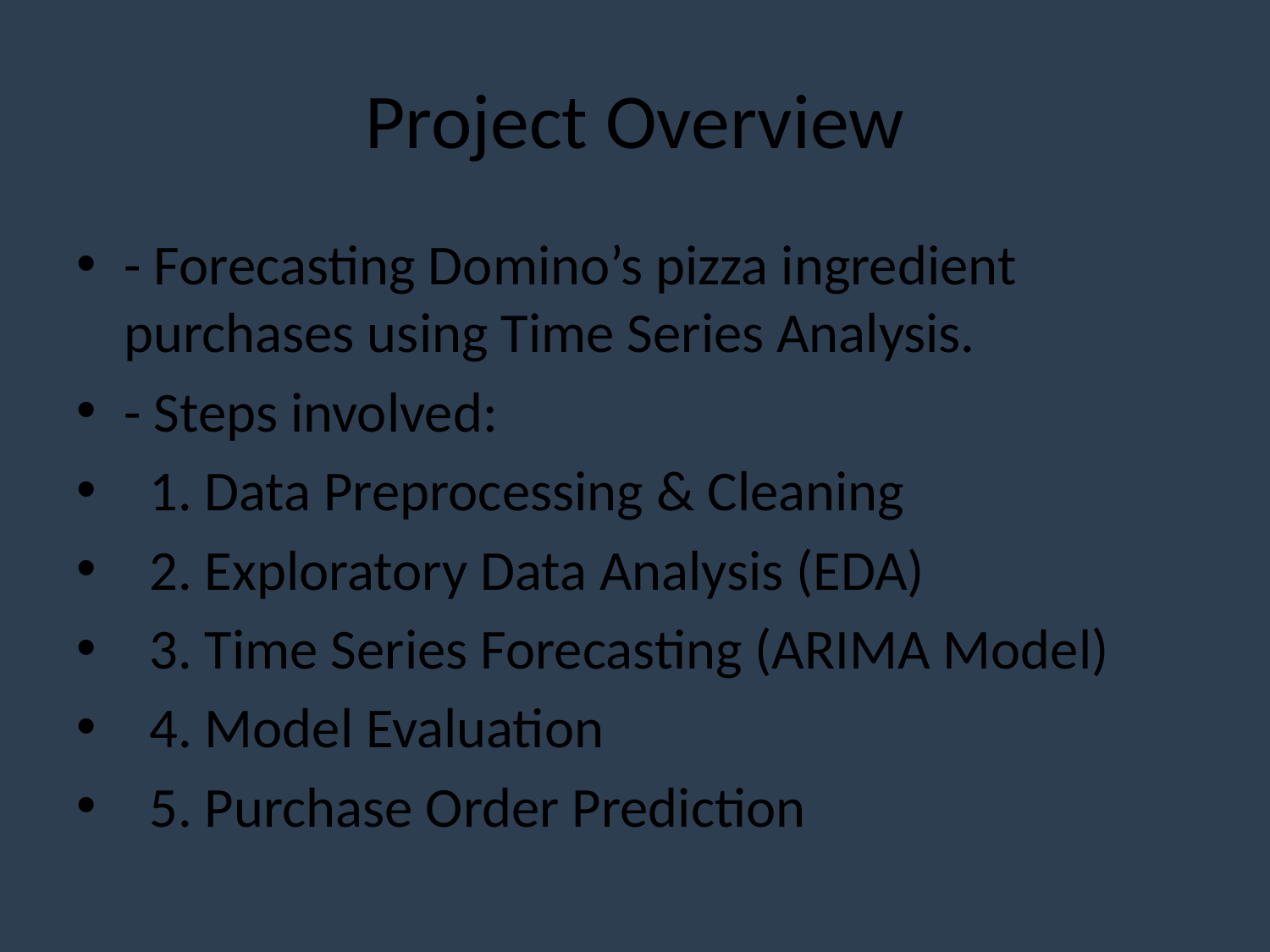

# Project Overview
- Forecasting Domino’s pizza ingredient purchases using Time Series Analysis.
- Steps involved:
  1. Data Preprocessing & Cleaning
  2. Exploratory Data Analysis (EDA)
  3. Time Series Forecasting (ARIMA Model)
  4. Model Evaluation
  5. Purchase Order Prediction